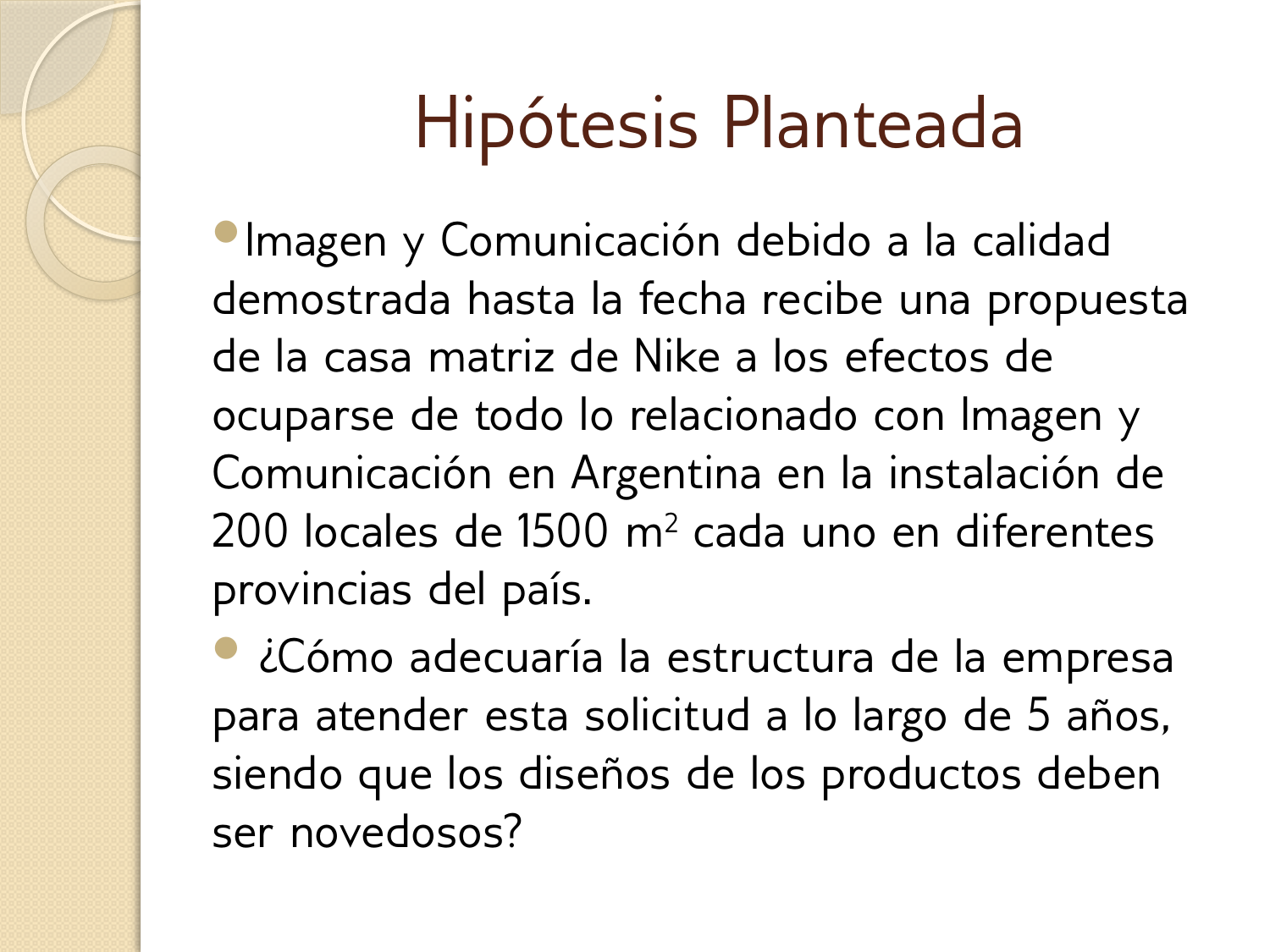

# Hipótesis Planteada
Imagen y Comunicación debido a la calidad demostrada hasta la fecha recibe una propuesta de la casa matriz de Nike a los efectos de ocuparse de todo lo relacionado con Imagen y Comunicación en Argentina en la instalación de 200 locales de 1500 m2 cada uno en diferentes provincias del país.
 ¿Cómo adecuaría la estructura de la empresa para atender esta solicitud a lo largo de 5 años, siendo que los diseños de los productos deben ser novedosos?